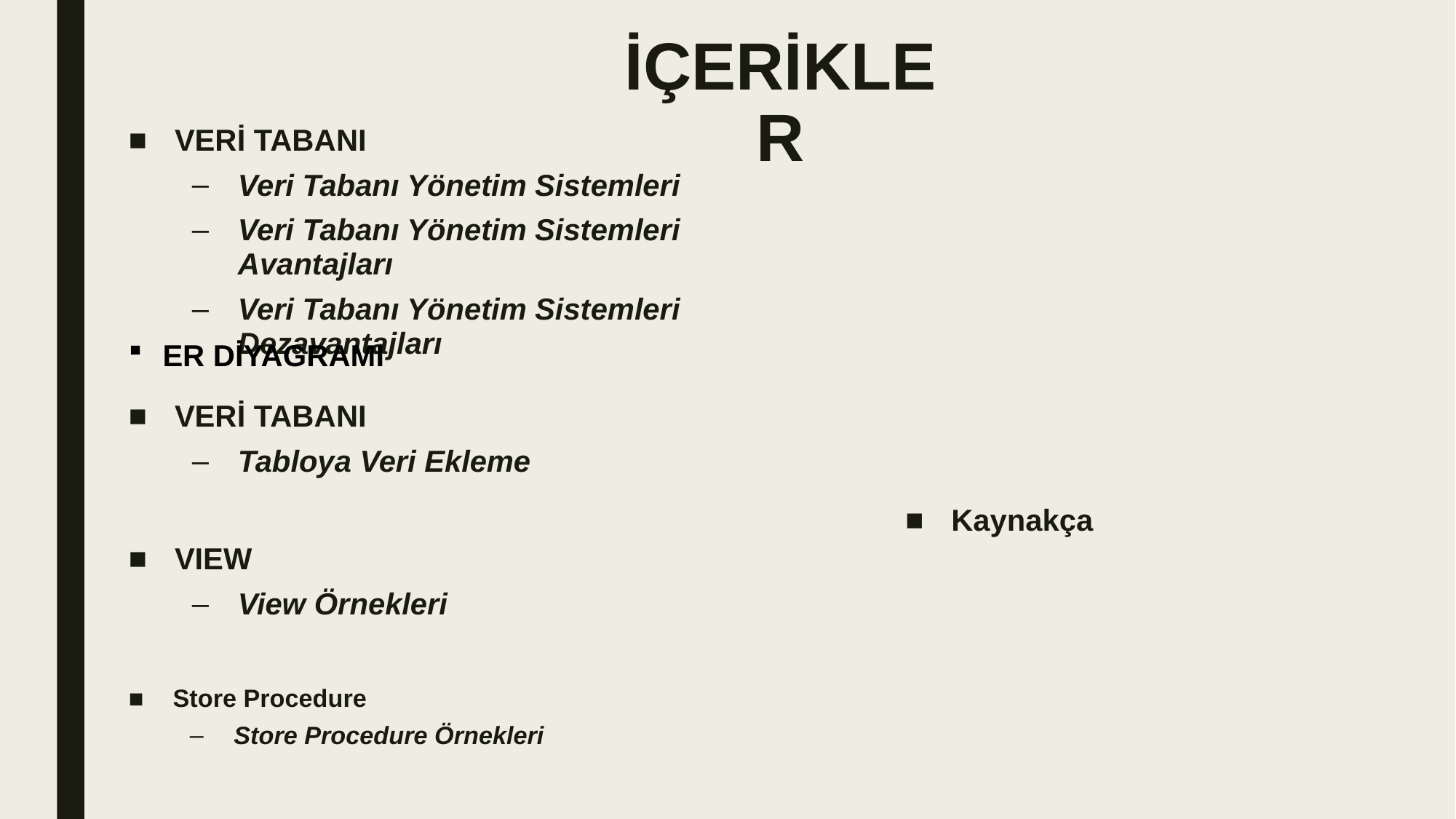

# İÇERİKLER
VERİ TABANI
Veri Tabanı Yönetim Sistemleri
Veri Tabanı Yönetim Sistemleri Avantajları
Veri Tabanı Yönetim Sistemleri Dezavantajları
ER DİYAGRAMI
VERİ TABANI
Tabloya Veri Ekleme
Kaynakça
VIEW
View Örnekleri
Store Procedure
Store Procedure Örnekleri